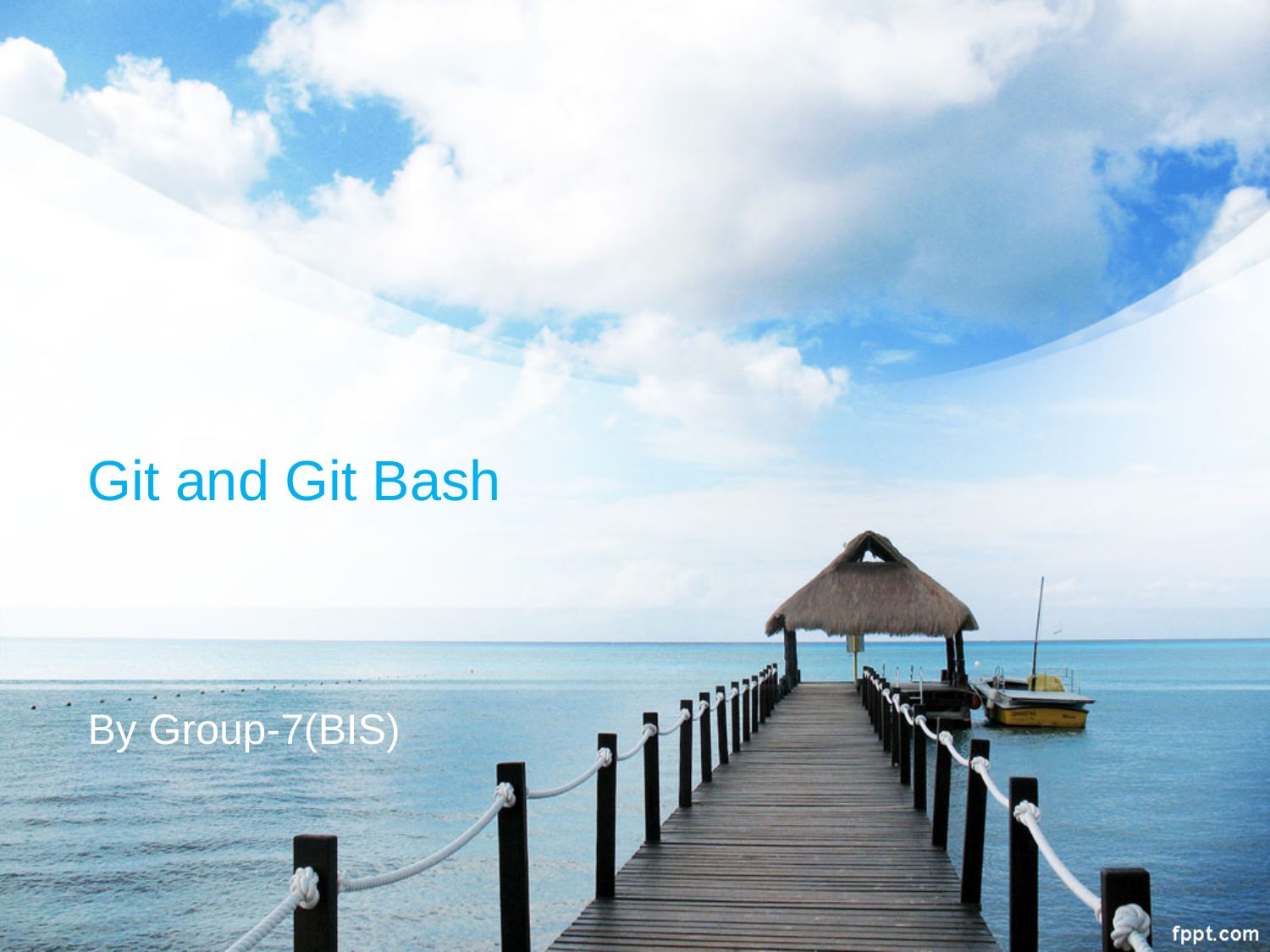

# Git and Git Bash
By Group-7(BIS)